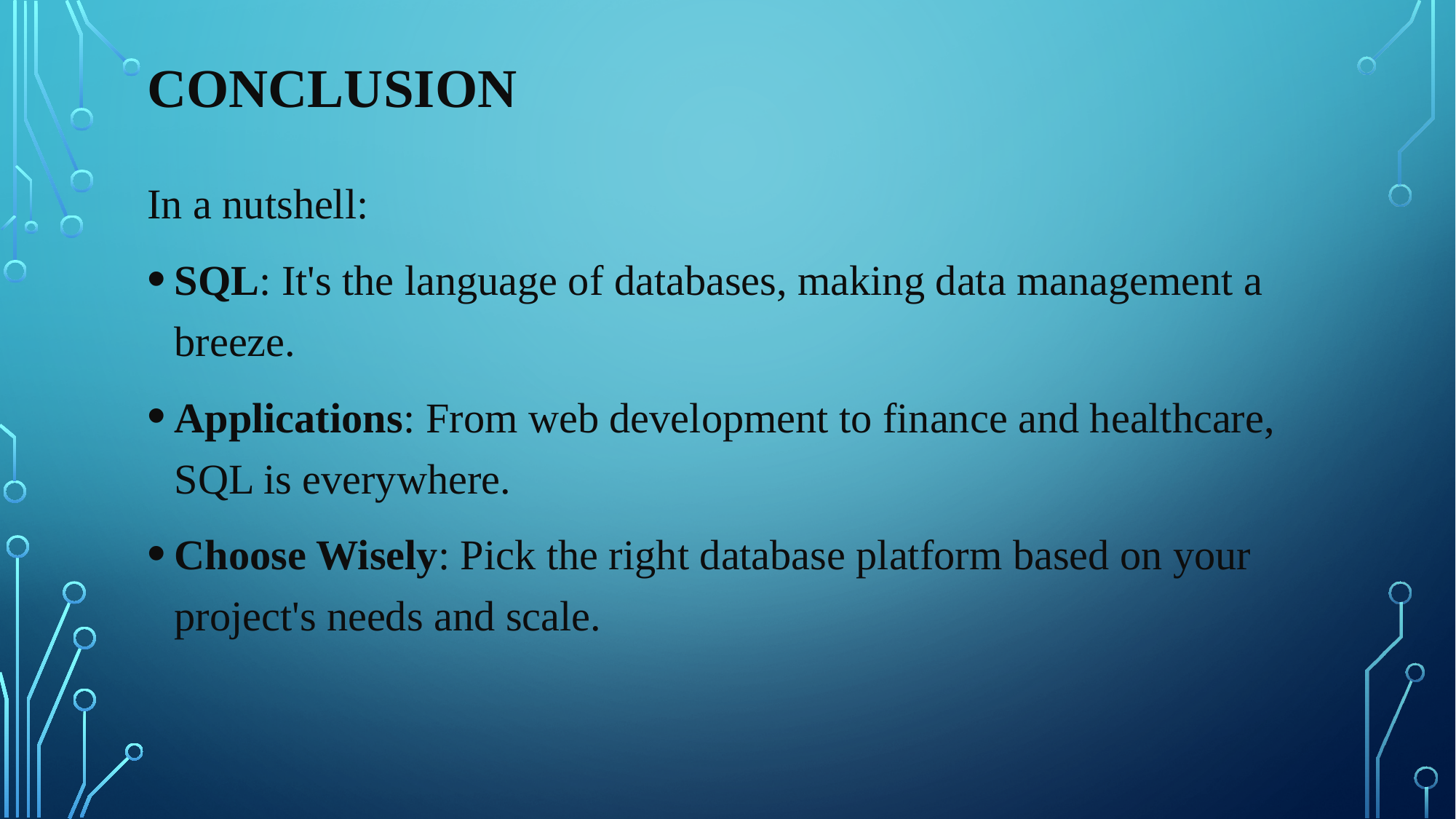

# Conclusion
In a nutshell:
SQL: It's the language of databases, making data management a breeze.
Applications: From web development to finance and healthcare, SQL is everywhere.
Choose Wisely: Pick the right database platform based on your project's needs and scale.